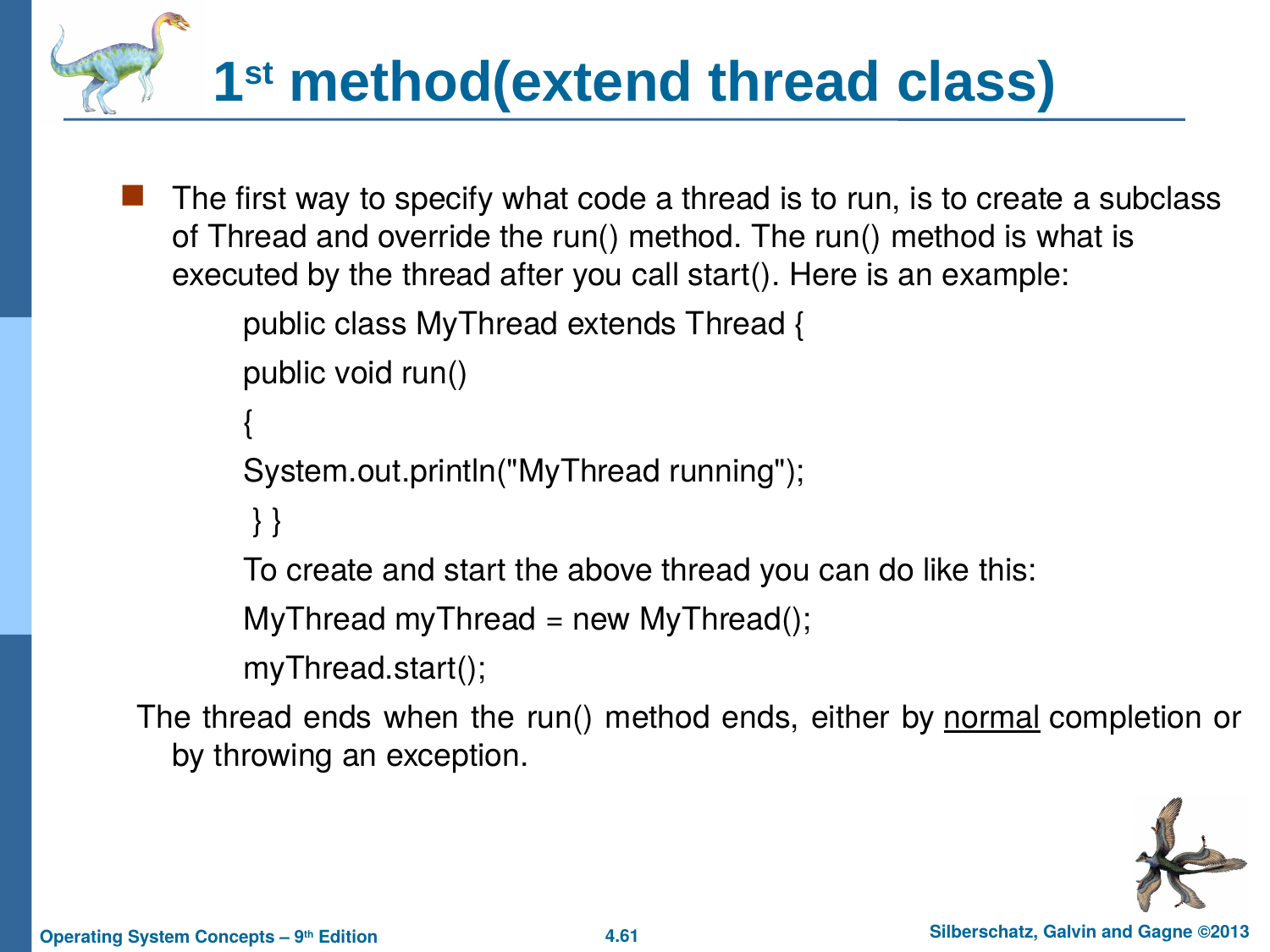

# 1st method(extend thread class)
The first way to specify what code a thread is to run, is to create a subclass of Thread and override the run() method. The run() method is what is executed by the thread after you call start(). Here is an example:
public class MyThread extends Thread {
public void run()
{
System.out.println("MyThread running");
 } }
To create and start the above thread you can do like this:
MyThread myThread = new MyThread();
myThread.start();
 The thread ends when the run() method ends, either by normal completion or by throwing an exception.